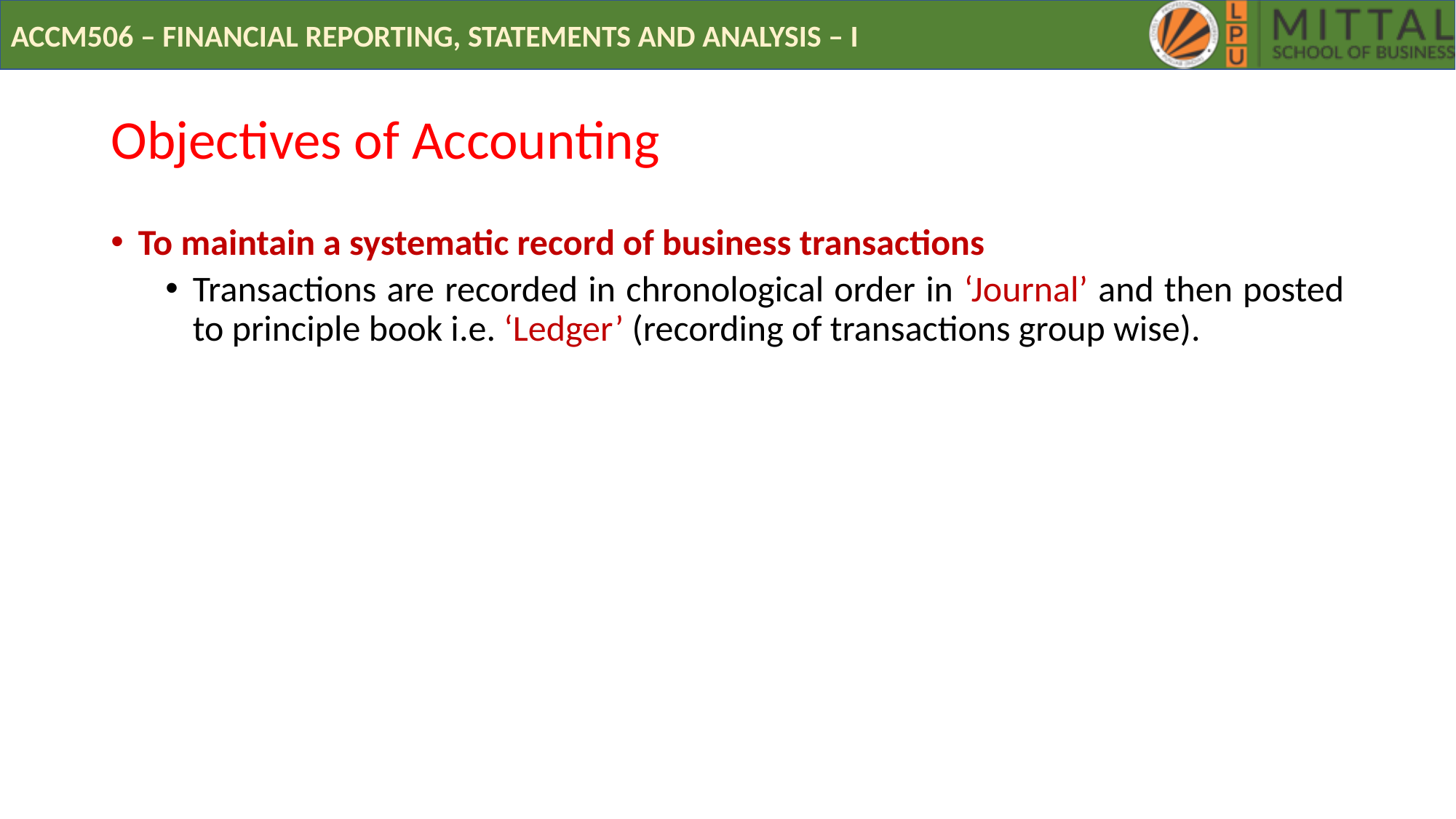

# Objectives of Accounting
To maintain a systematic record of business transactions
Transactions are recorded in chronological order in ‘Journal’ and then posted to principle book i.e. ‘Ledger’ (recording of transactions group wise).